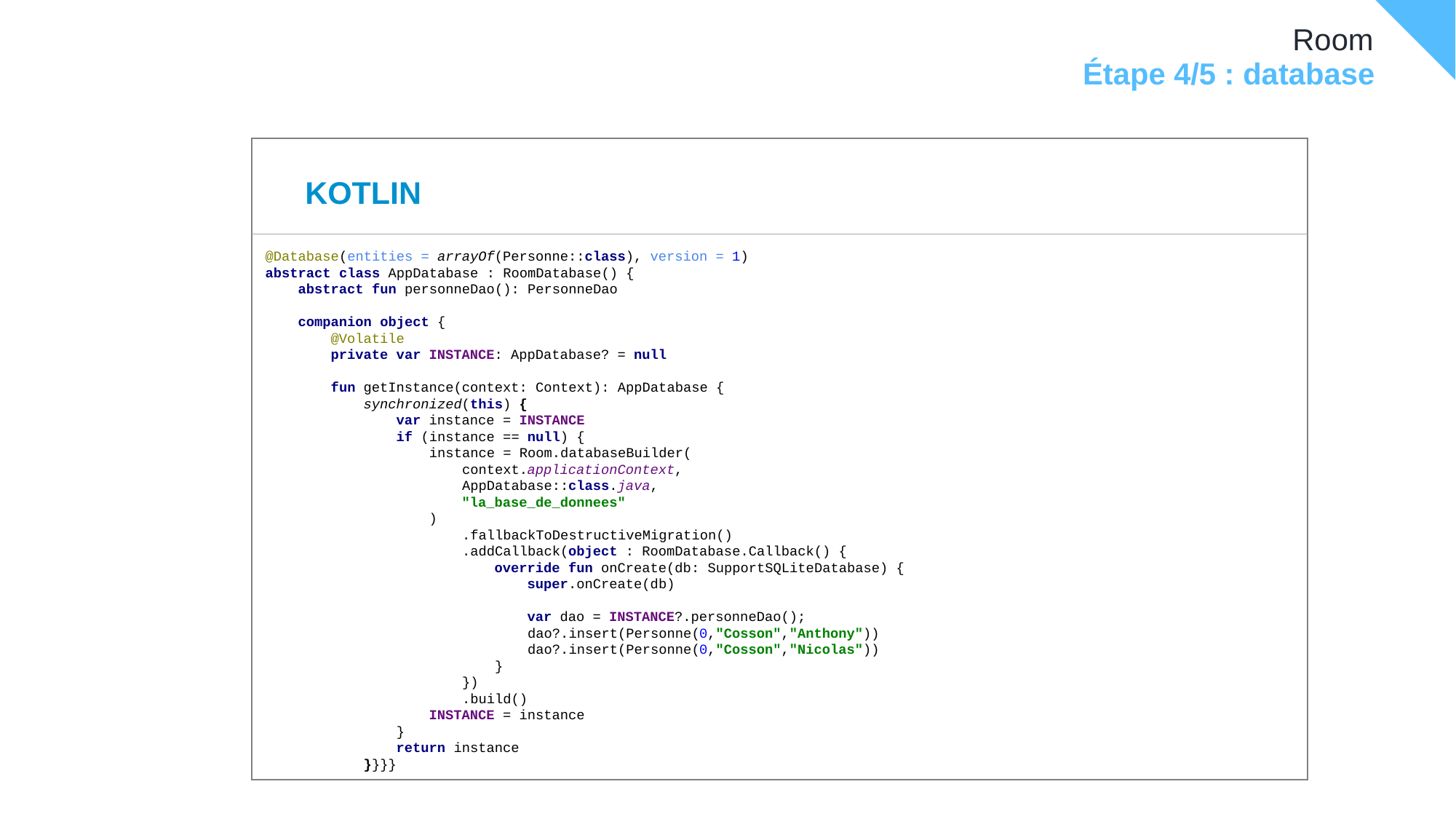

# Room
Étape 4/5 : database

KOTLIN
@Database(entities = arrayOf(Personne::class), version = 1)
abstract class AppDatabase : RoomDatabase() {
    abstract fun personneDao(): PersonneDao
    companion object {
        @Volatile
        private var INSTANCE: AppDatabase? = null
        fun getInstance(context: Context): AppDatabase {
            synchronized(this) {
                var instance = INSTANCE
                if (instance == null) {
                    instance = Room.databaseBuilder(
                        context.applicationContext,
                        AppDatabase::class.java,
                        "la_base_de_donnees"
                    )
                        .fallbackToDestructiveMigration()
                        .addCallback(object : RoomDatabase.Callback() {
                            override fun onCreate(db: SupportSQLiteDatabase) {
                                super.onCreate(db)
                                var dao = INSTANCE?.personneDao();
                                dao?.insert(Personne(0,"Cosson","Anthony"))
                                dao?.insert(Personne(0,"Cosson","Nicolas"))
                            }
                        })
                        .build()
                    INSTANCE = instance
                }
                return instance
            }}}}